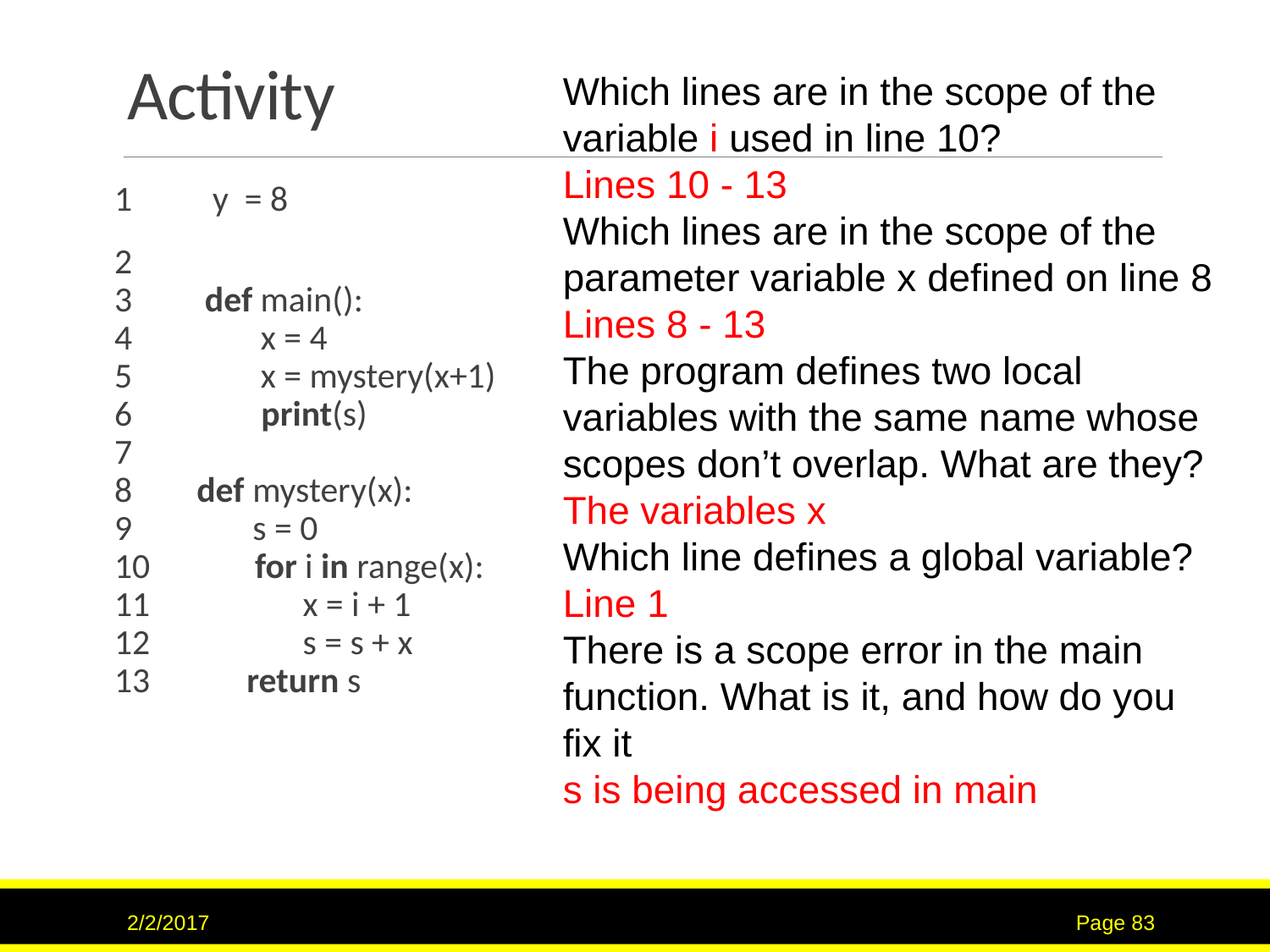

# Activity
Which lines are in the scope of the variable i used in line 10?
Lines 10 - 13
Which lines are in the scope of the parameter variable x defined on line 8
Lines 8 - 13
The program defines two local variables with the same name whose scopes don’t overlap. What are they?
The variables x
Which line defines a global variable?
Line 1
There is a scope error in the main function. What is it, and how do you fix it
s is being accessed in main
1          y  = 8
2
3         def main():
4                x = 4
5                x = mystery(x+1)
6                print(s)
7
8        def mystery(x):
9               s = 0
10             for i in range(x):
11                   x = i + 1
12                   s = s + x
13            return s
2/2/2017
Page 83